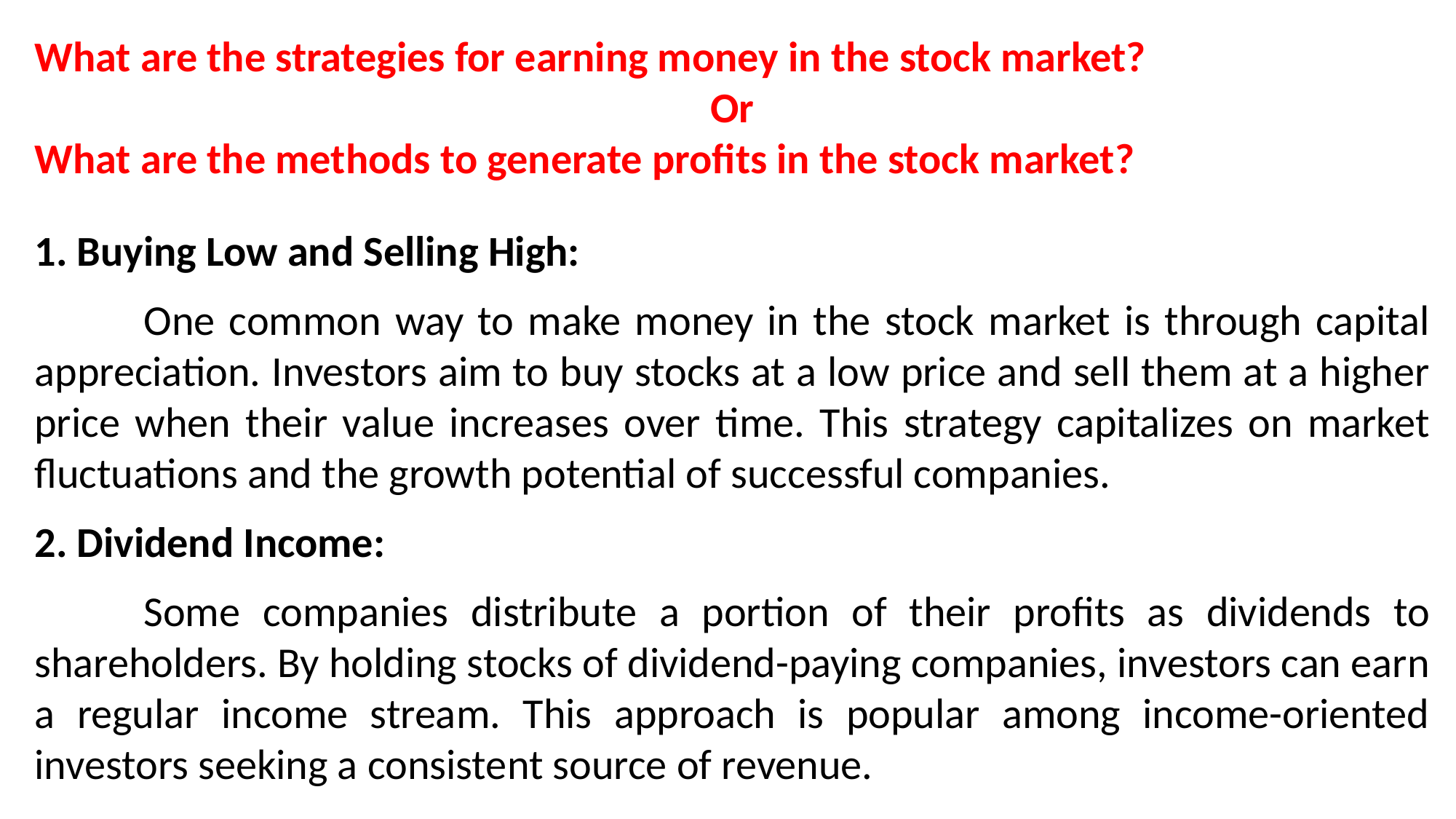

What are the strategies for earning money in the stock market?
Or
What are the methods to generate profits in the stock market?

1. Buying Low and Selling High:
	One common way to make money in the stock market is through capital appreciation. Investors aim to buy stocks at a low price and sell them at a higher price when their value increases over time. This strategy capitalizes on market fluctuations and the growth potential of successful companies.
2. Dividend Income:
	Some companies distribute a portion of their profits as dividends to shareholders. By holding stocks of dividend-paying companies, investors can earn a regular income stream. This approach is popular among income-oriented investors seeking a consistent source of revenue.